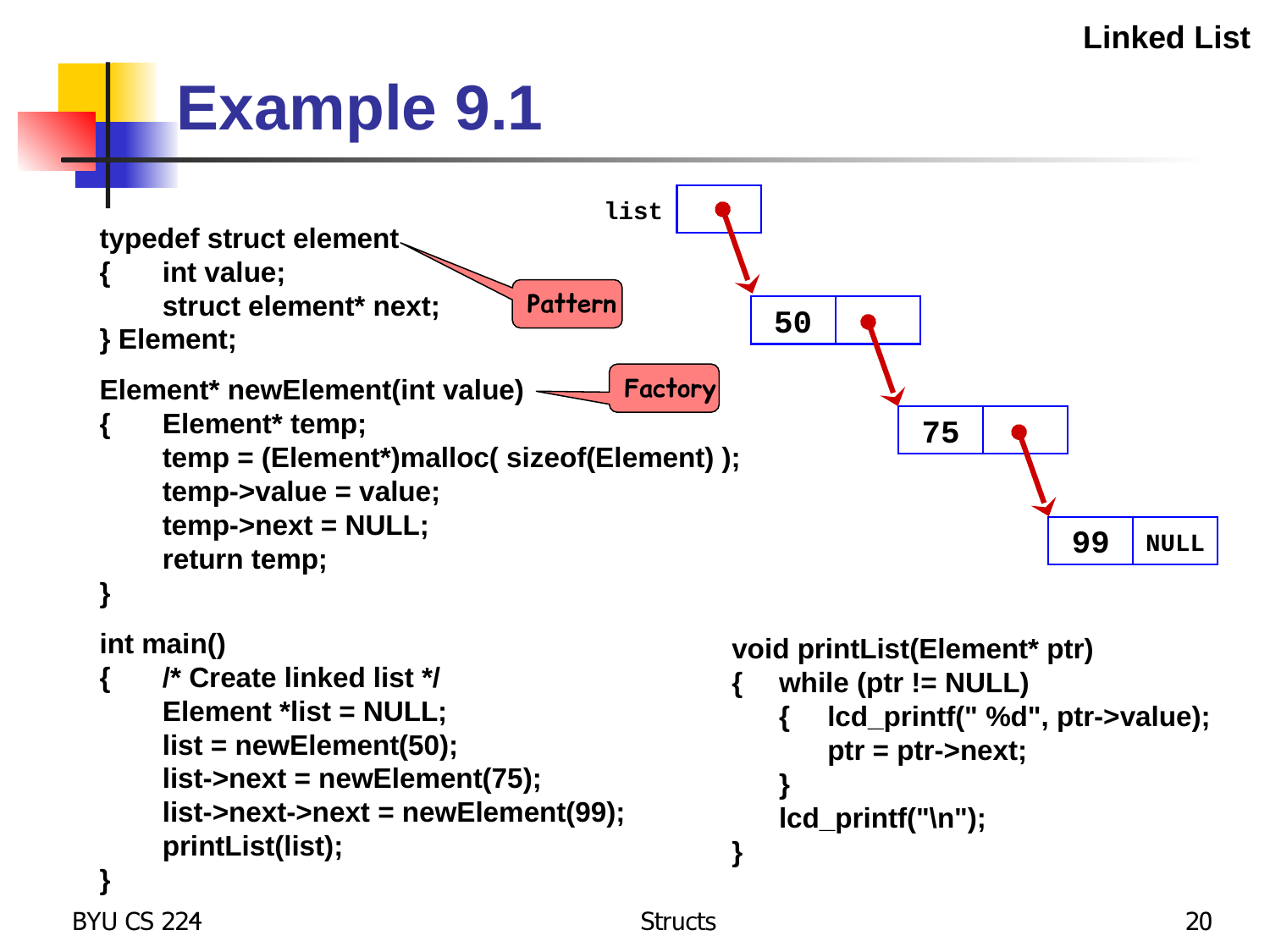

Linked List
# Example 9.1

list

50

typedef struct element
{	int value;
	struct element* next;
} Element;

Element* newElement(int value)
{	Element* temp;
	temp = (Element*)malloc( sizeof(Element) );
	temp->value = value;
	temp->next = NULL;
	return temp;
}

int main()
{	/* Create linked list */
	Element *list = NULL;
	list = newElement(50);
	list->next = newElement(75);
	list->next->next = newElement(99);
	printList(list);
}
Pattern

75

Factory

99

NULL
void printList(Element* ptr)
{	while (ptr != NULL)
	{	lcd_printf(" %d", ptr->value);
		ptr = ptr->next;
	}
	lcd_printf("\n");
}
BYU CS 224
Structs
20